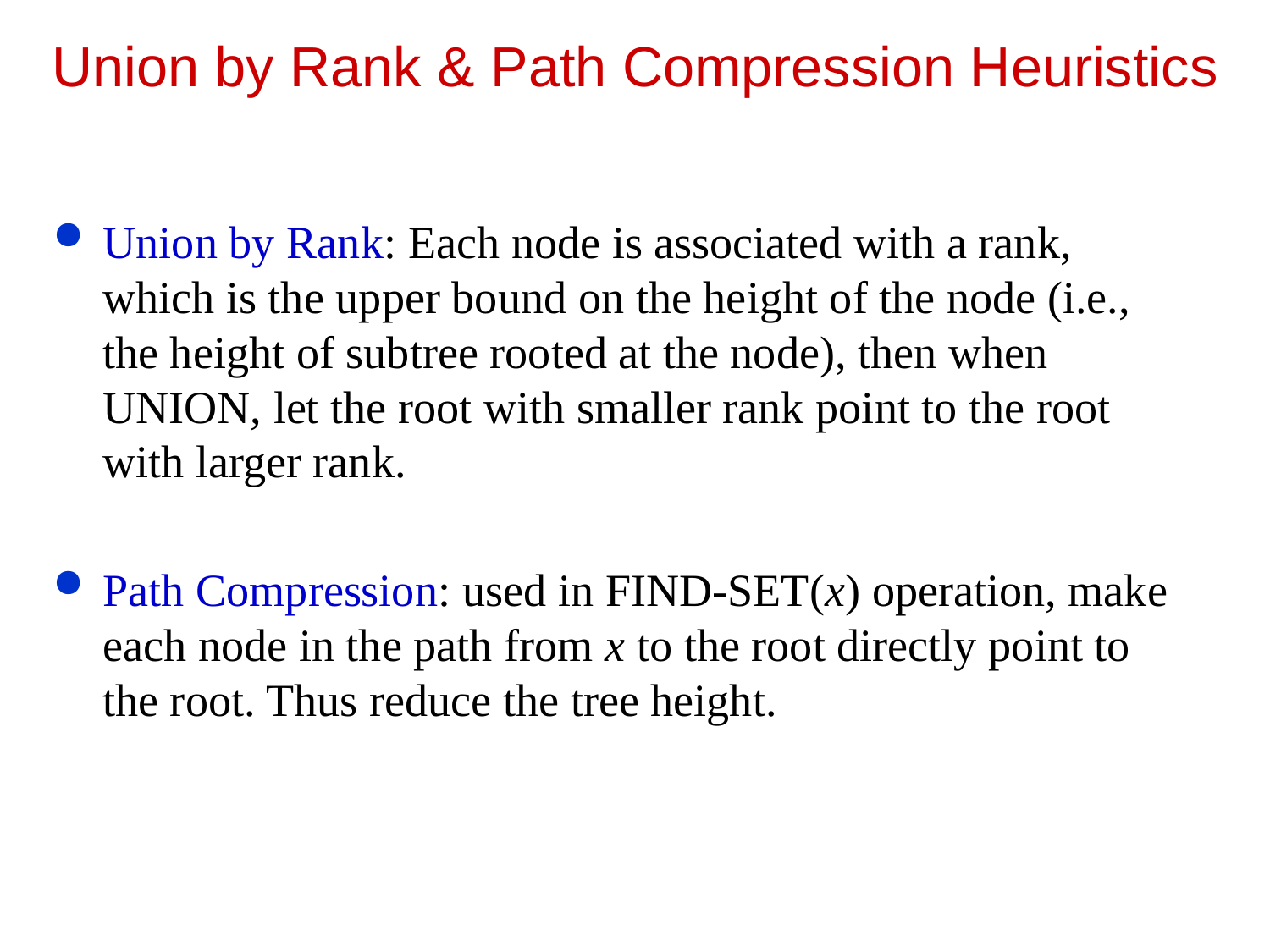

# Union by Rank & Path Compression Heuristics
Union by Rank: Each node is associated with a rank, which is the upper bound on the height of the node (i.e., the height of subtree rooted at the node), then when UNION, let the root with smaller rank point to the root with larger rank.

Path Compression: used in FIND-SET(x) operation, make each node in the path from x to the root directly point to the root. Thus reduce the tree height.